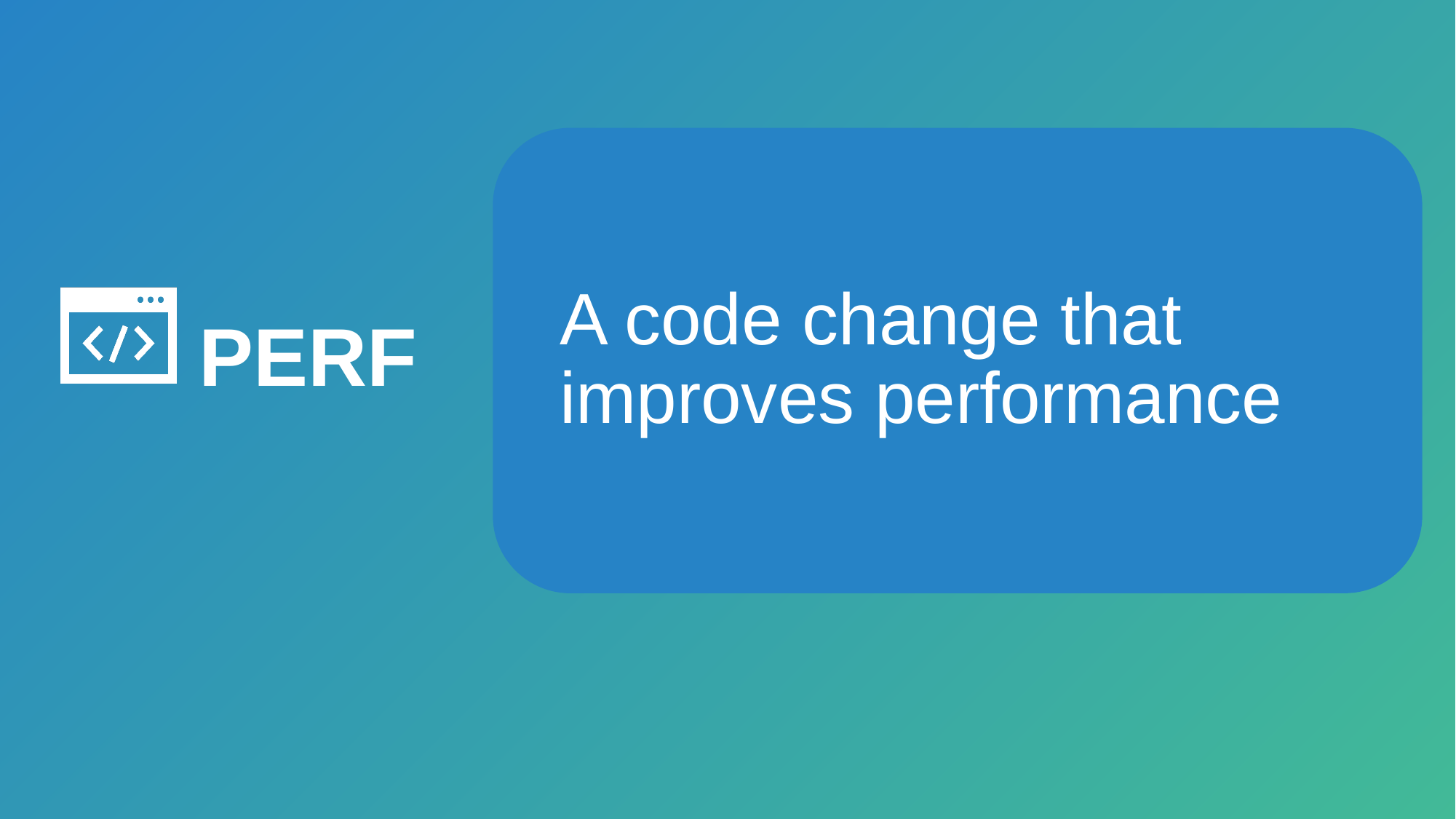

# PERF
A code change that improves performance